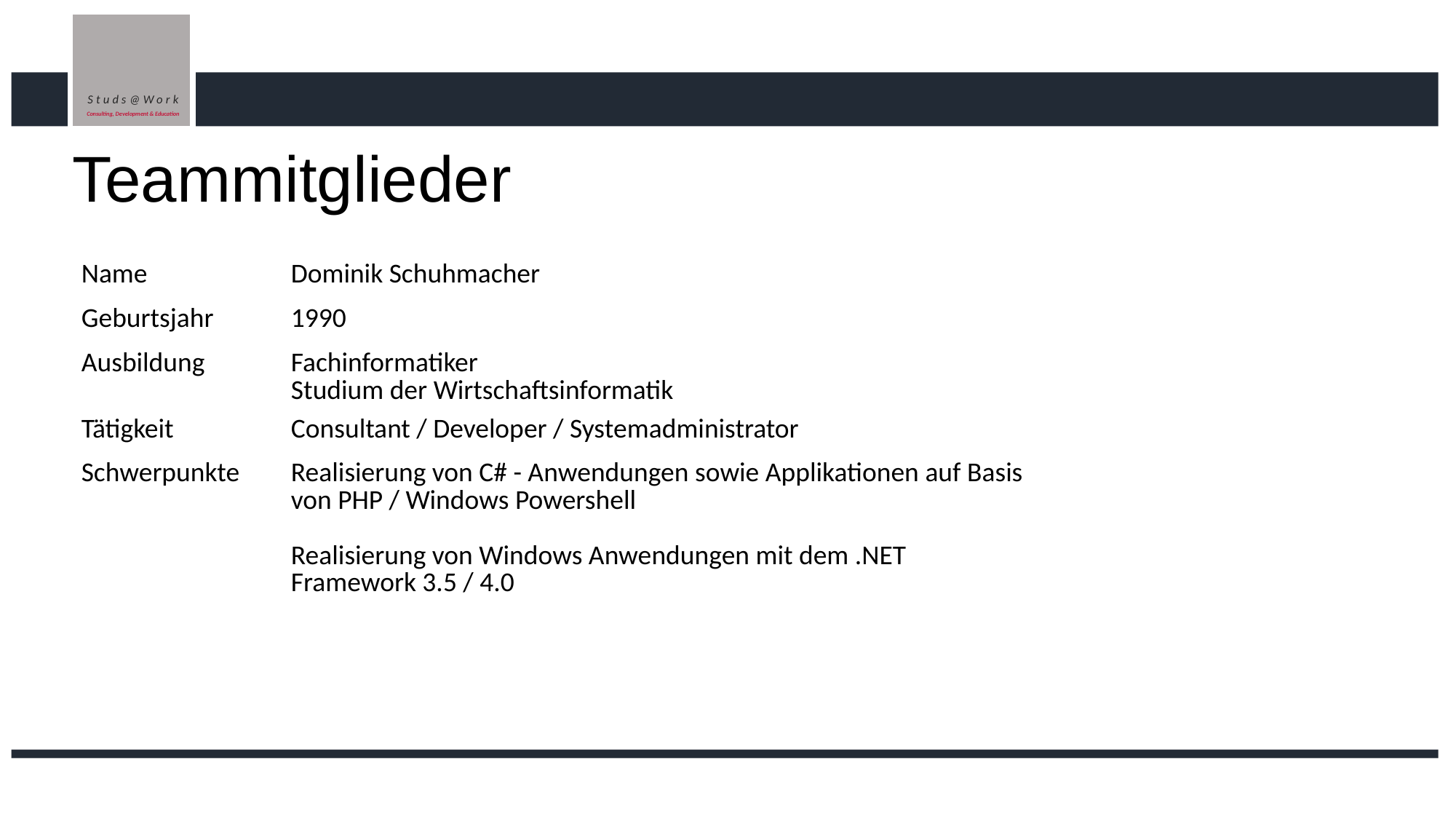

# Teammitglieder
| Name | Dominik Schuhmacher |
| --- | --- |
| Geburtsjahr | 1990 |
| Ausbildung | Fachinformatiker Studium der Wirtschaftsinformatik |
| Tätigkeit | Consultant / Developer / Systemadministrator |
| Schwerpunkte | Realisierung von C# - Anwendungen sowie Applikationen auf Basis von PHP / Windows Powershell Realisierung von Windows Anwendungen mit dem .NET Framework 3.5 / 4.0 |